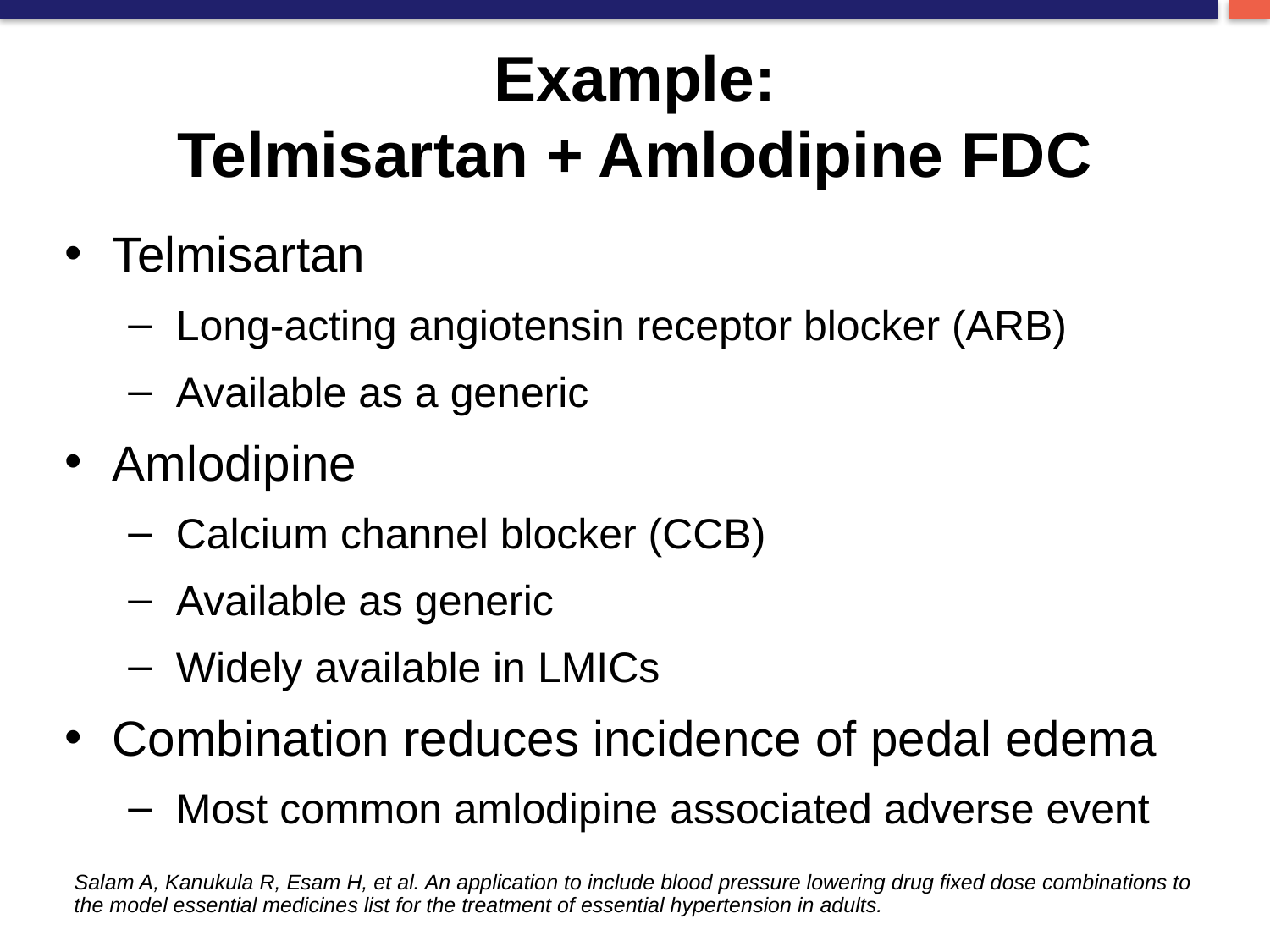

# Example: Telmisartan + Amlodipine FDC
Telmisartan
Long-acting angiotensin receptor blocker (ARB)
Available as a generic
Amlodipine
Calcium channel blocker (CCB)
Available as generic
Widely available in LMICs
Combination reduces incidence of pedal edema
Most common amlodipine associated adverse event
Salam A, Kanukula R, Esam H, et al. An application to include blood pressure lowering drug fixed dose combinations to the model essential medicines list for the treatment of essential hypertension in adults.